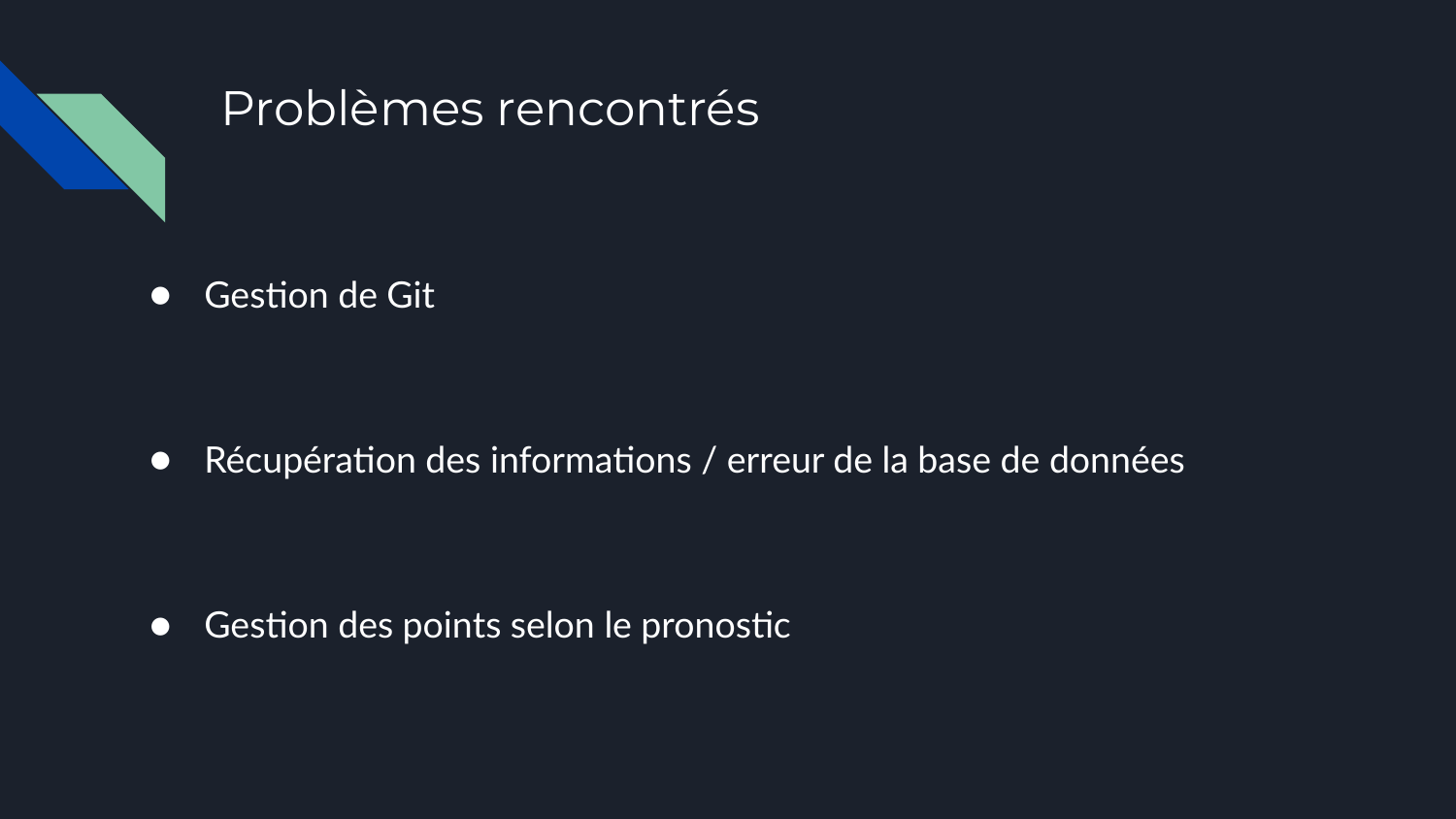

# Problèmes rencontrés
Gestion de Git

Récupération des informations / erreur de la base de données

Gestion des points selon le pronostic